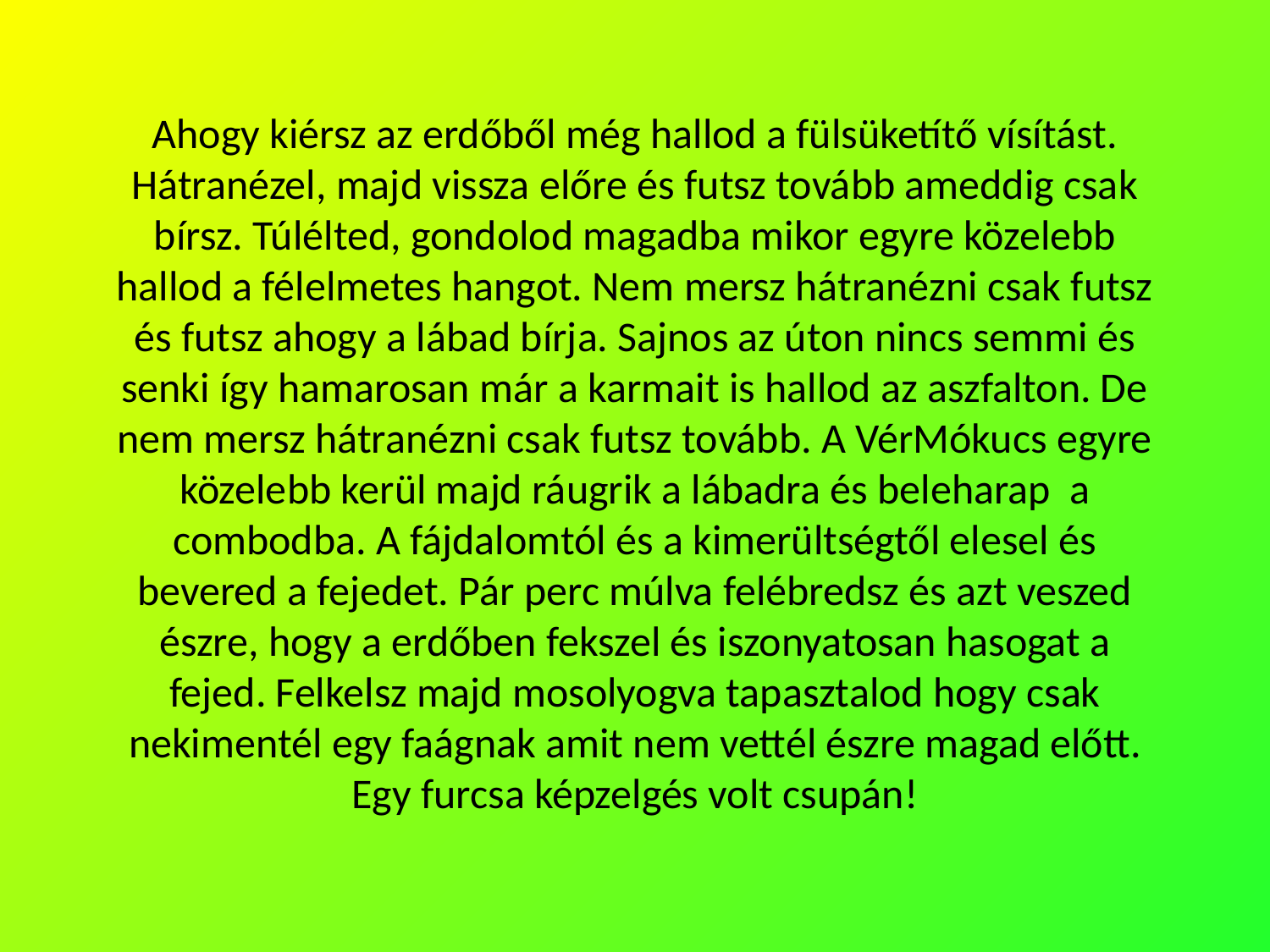

Ahogy kiérsz az erdőből még hallod a fülsüketítő vísítást. Hátranézel, majd vissza előre és futsz tovább ameddig csak bírsz. Túlélted, gondolod magadba mikor egyre közelebb hallod a félelmetes hangot. Nem mersz hátranézni csak futsz és futsz ahogy a lábad bírja. Sajnos az úton nincs semmi és senki így hamarosan már a karmait is hallod az aszfalton. De nem mersz hátranézni csak futsz tovább. A VérMókucs egyre közelebb kerül majd ráugrik a lábadra és beleharap  a combodba. A fájdalomtól és a kimerültségtől elesel és bevered a fejedet. Pár perc múlva felébredsz és azt veszed észre, hogy a erdőben fekszel és iszonyatosan hasogat a fejed. Felkelsz majd mosolyogva tapasztalod hogy csak nekimentél egy faágnak amit nem vettél észre magad előtt. Egy furcsa képzelgés volt csupán!